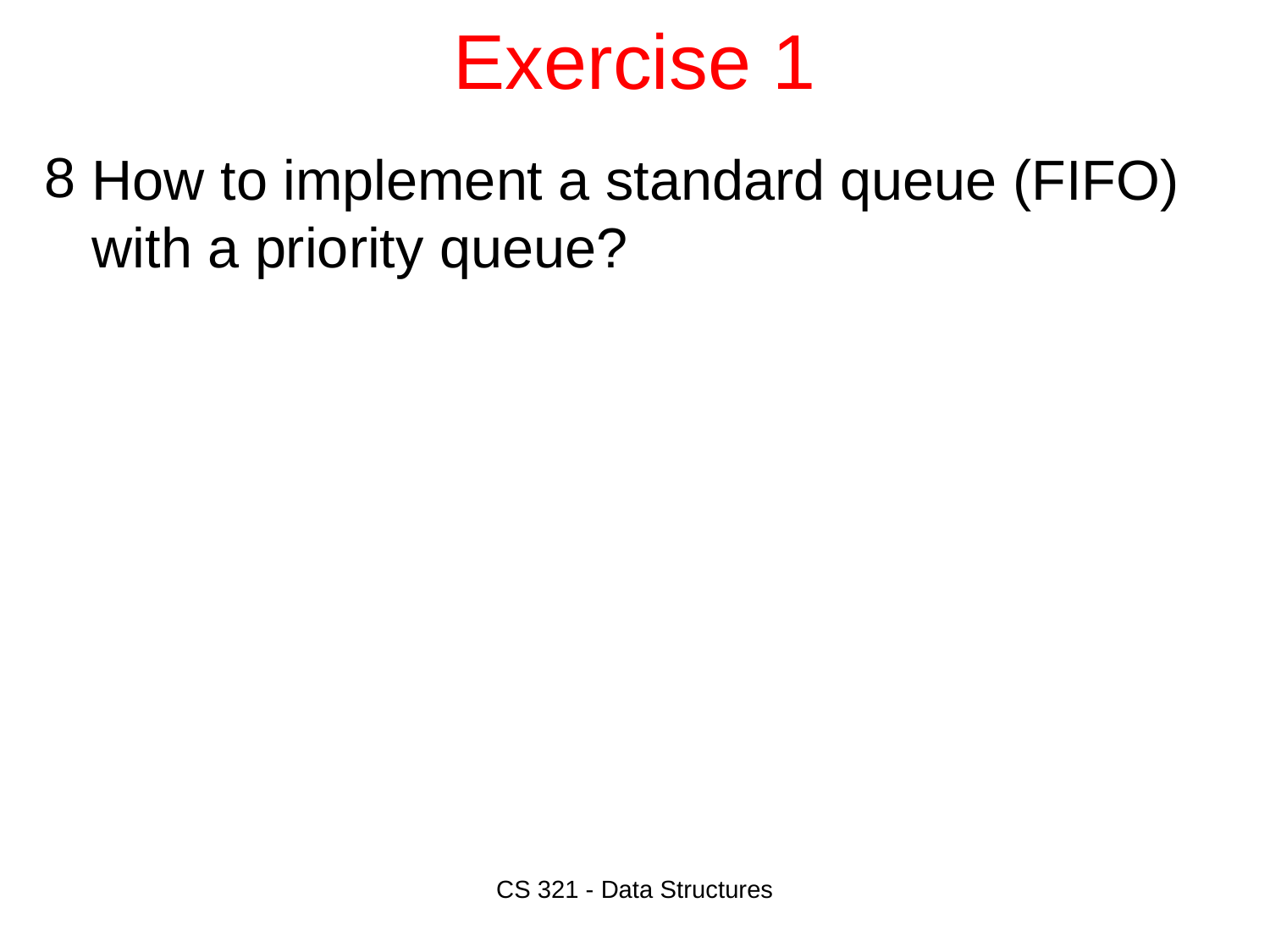

# Exercise 1
How to implement a standard queue (FIFO) with a priority queue?

CS 321 - Data Structures